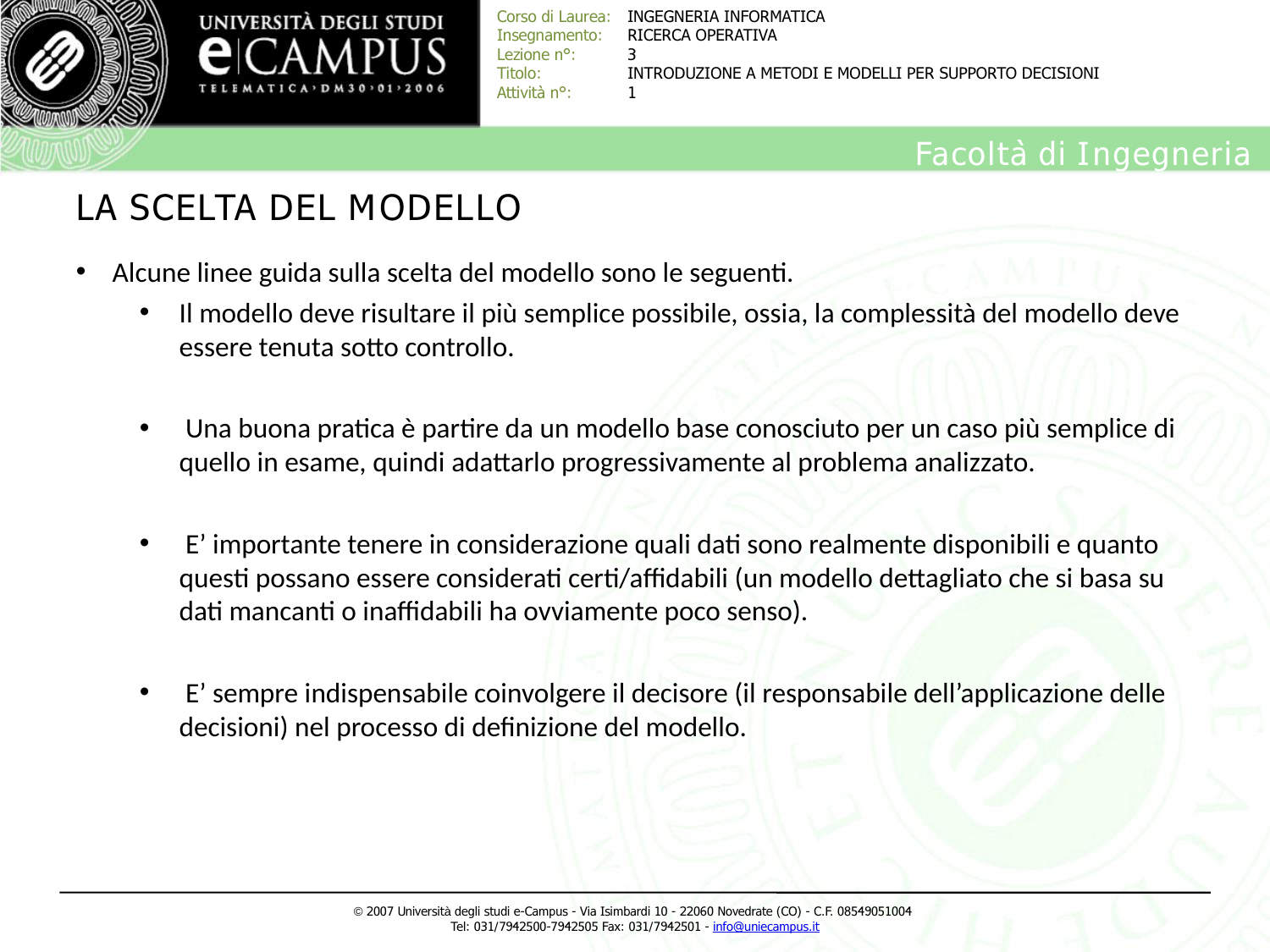

# LA SCELTA DEL MODELLO
 Alcune linee guida sulla scelta del modello sono le seguenti.
Il modello deve risultare il più semplice possibile, ossia, la complessità del modello deve essere tenuta sotto controllo.

 Una buona pratica è partire da un modello base conosciuto per un caso più semplice di quello in esame, quindi adattarlo progressivamente al problema analizzato.

 E’ importante tenere in considerazione quali dati sono realmente disponibili e quanto questi possano essere considerati certi/affidabili (un modello dettagliato che si basa su dati mancanti o inaffidabili ha ovviamente poco senso).

 E’ sempre indispensabile coinvolgere il decisore (il responsabile dell’applicazione delle decisioni) nel processo di definizione del modello.